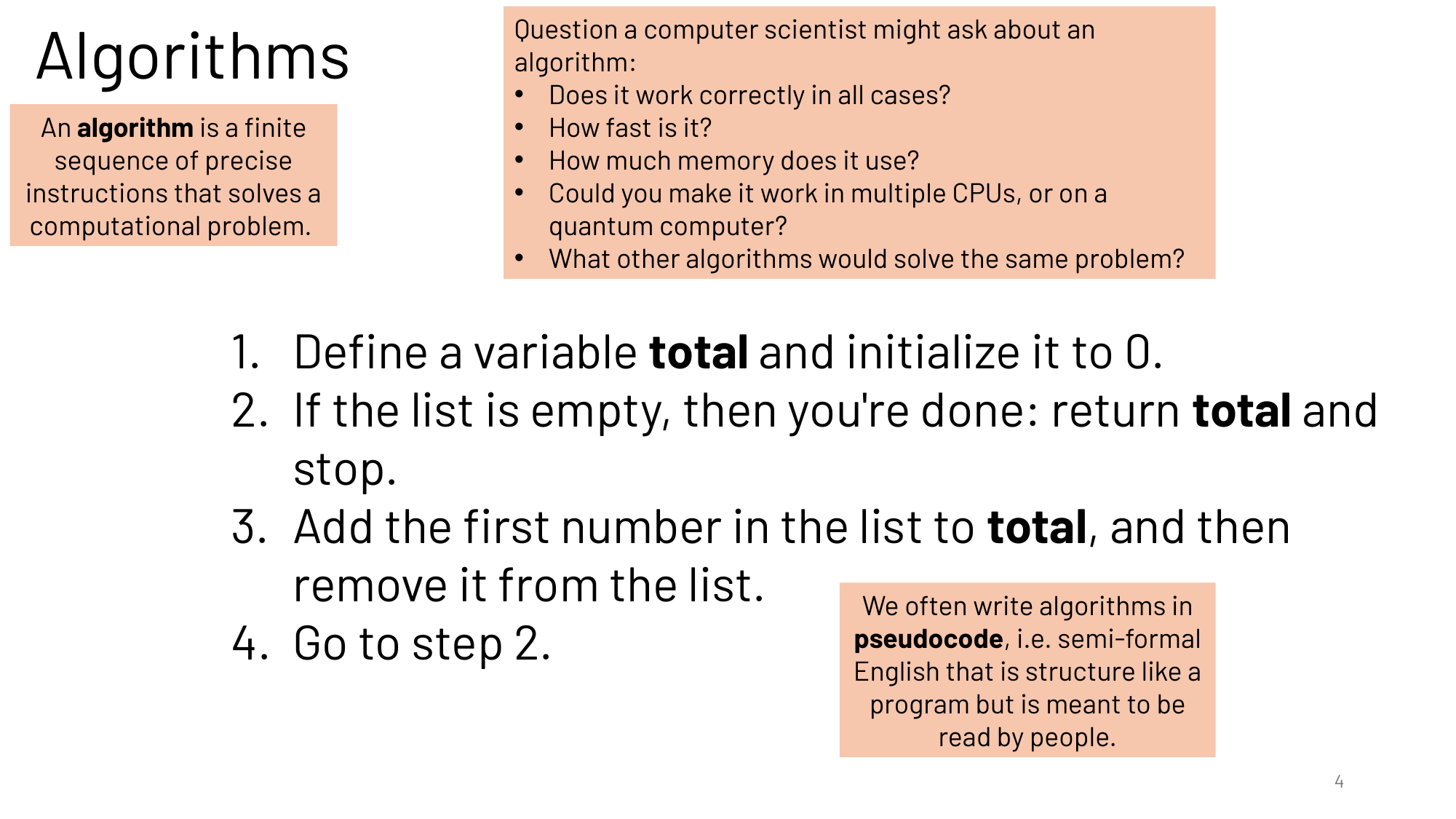

# Algorithms
Question a computer scientist might ask about an algorithm:
Does it work correctly in all cases?
How fast is it?
How much memory does it use?
Could you make it work in multiple CPUs, or on a quantum computer?
What other algorithms would solve the same problem?
An algorithm is a finite sequence of precise instructions that solves a
computational problem.
Define a variable total and initialize it to 0.
If the list is empty, then you're done: return total and stop.
Add the first number in the list to total, and then remove it from the list.
Go to step 2.

We often write algorithms in pseudocode, i.e. semi-formal English that is structure like a program but is meant to be read by people.
4